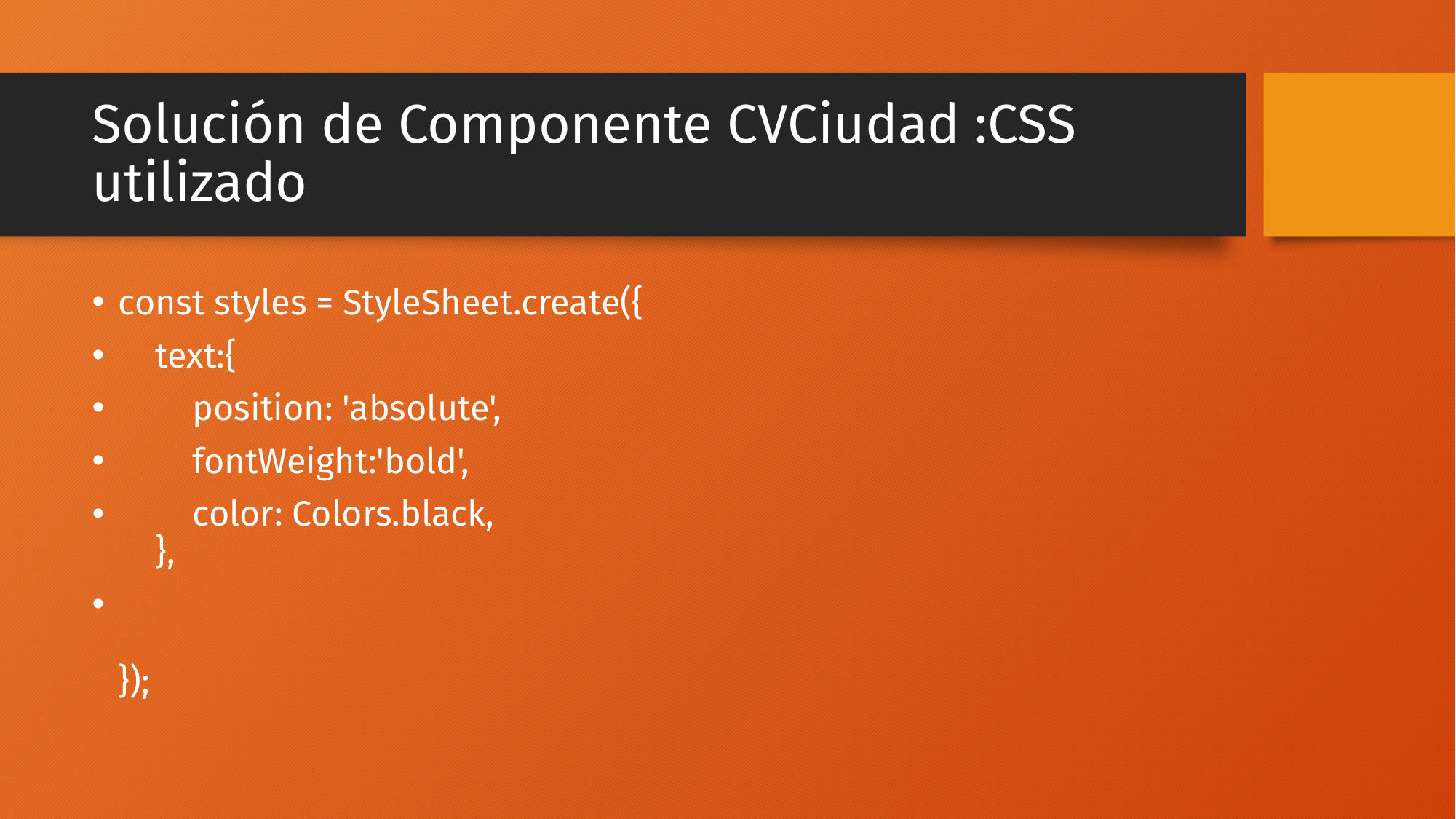

# Solución de Componente CVCiudad :CSS utilizado
const styles = StyleSheet.create({
    text:{
        position: 'absolute',
        fontWeight:'bold',
        color: Colors.black,
    },
});